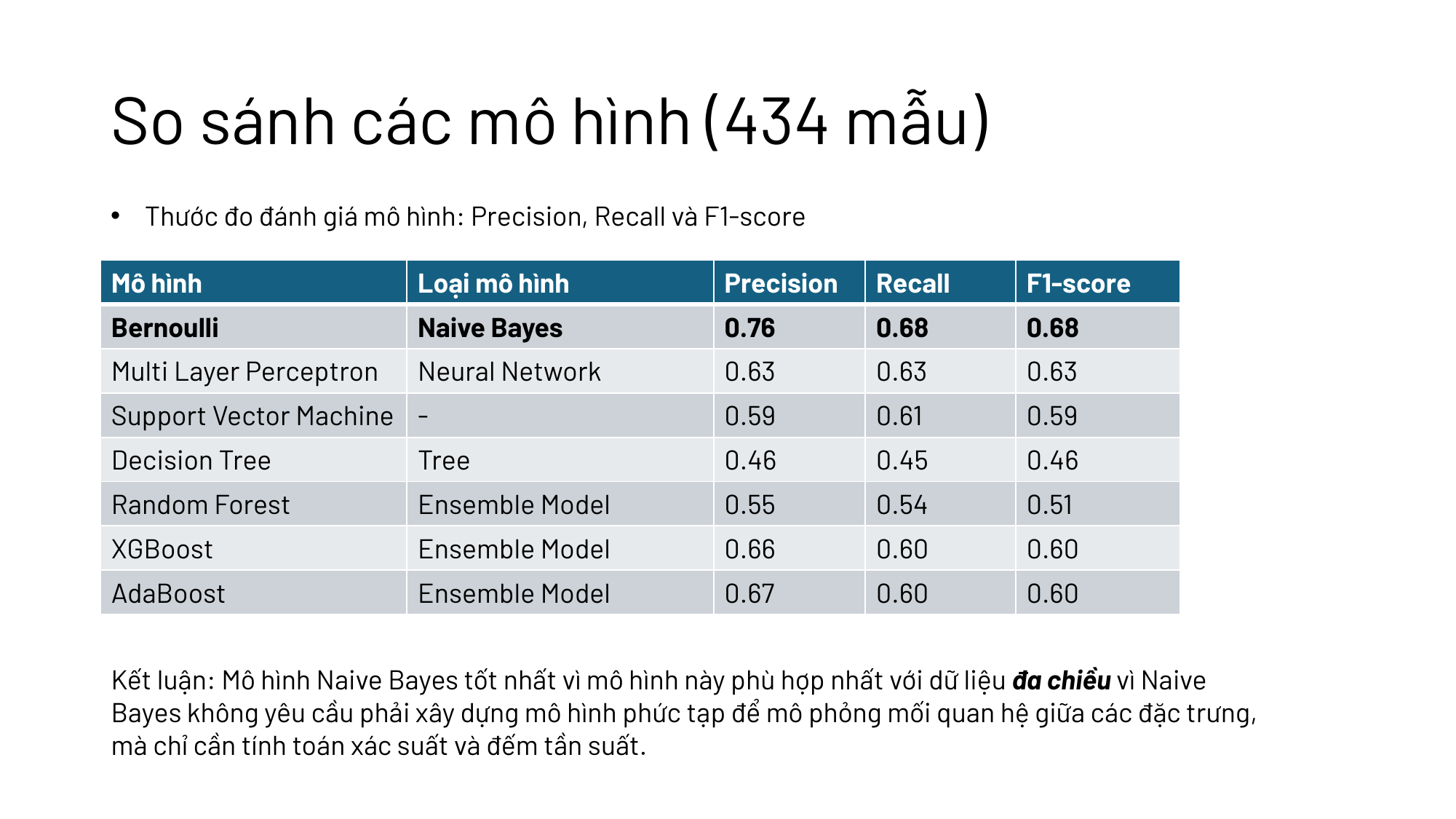

# So sánh các mô hình (434 mẫu)
Thước đo đánh giá mô hình: Precision, Recall và F1-score
| Mô hình | Loại mô hình | Precision | Recall | F1-score |
| --- | --- | --- | --- | --- |
| Bernoulli | Naive Bayes | 0.76 | 0.68 | 0.68 |
| Multi Layer Perceptron | Neural Network | 0.63 | 0.63 | 0.63 |
| Support Vector Machine | - | 0.59 | 0.61 | 0.59 |
| Decision Tree | Tree | 0.46 | 0.45 | 0.46 |
| Random Forest | Ensemble Model | 0.55 | 0.54 | 0.51 |
| XGBoost | Ensemble Model | 0.66 | 0.60 | 0.60 |
| AdaBoost | Ensemble Model | 0.67 | 0.60 | 0.60 |
Kết luận: Mô hình Naive Bayes tốt nhất vì mô hình này phù hợp nhất với dữ liệu đa chiều vì Naive Bayes không yêu cầu phải xây dựng mô hình phức tạp để mô phỏng mối quan hệ giữa các đặc trưng, mà chỉ cần tính toán xác suất và đếm tần suất.